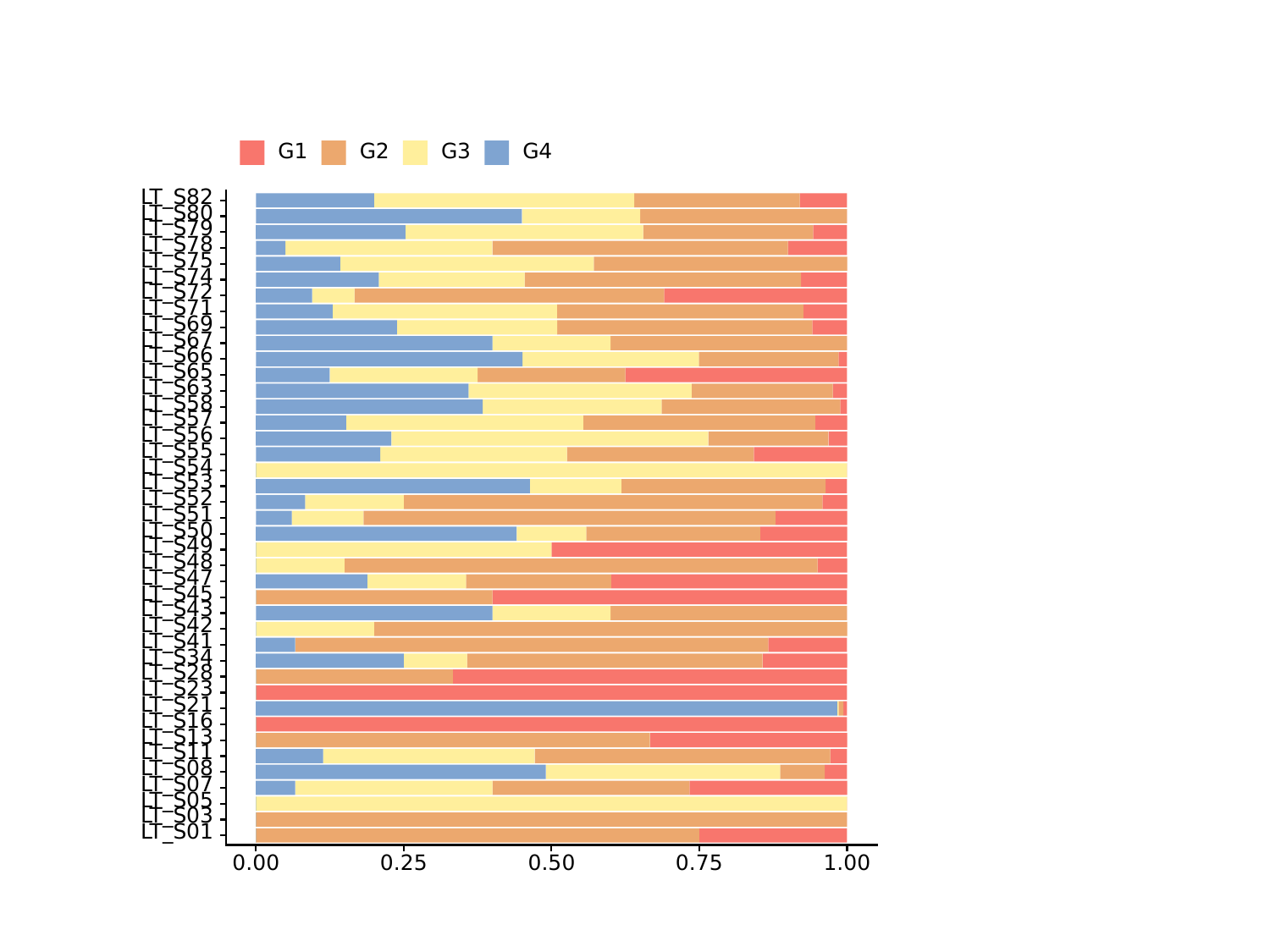

#

G1
G2
G3
G4
LT_S82

LT_S80

LT_S79

LT_S78

LT_S75

LT_S74

LT_S72

LT_S71

LT_S69

LT_S67

LT_S66

LT_S65

LT_S63

LT_S58

LT_S57

LT_S56

LT_S55

LT_S54

LT_S53

LT_S52

LT_S51

LT_S50

LT_S49

LT_S48

LT_S47

LT_S45

LT_S43

LT_S42

LT_S41

LT_S34

LT_S28

LT_S23

LT_S21

LT_S16

LT_S13

LT_S11

LT_S08

LT_S07

LT_S05

LT_S03

LT_S01

0.00
0.25
0.50
0.75
1.00